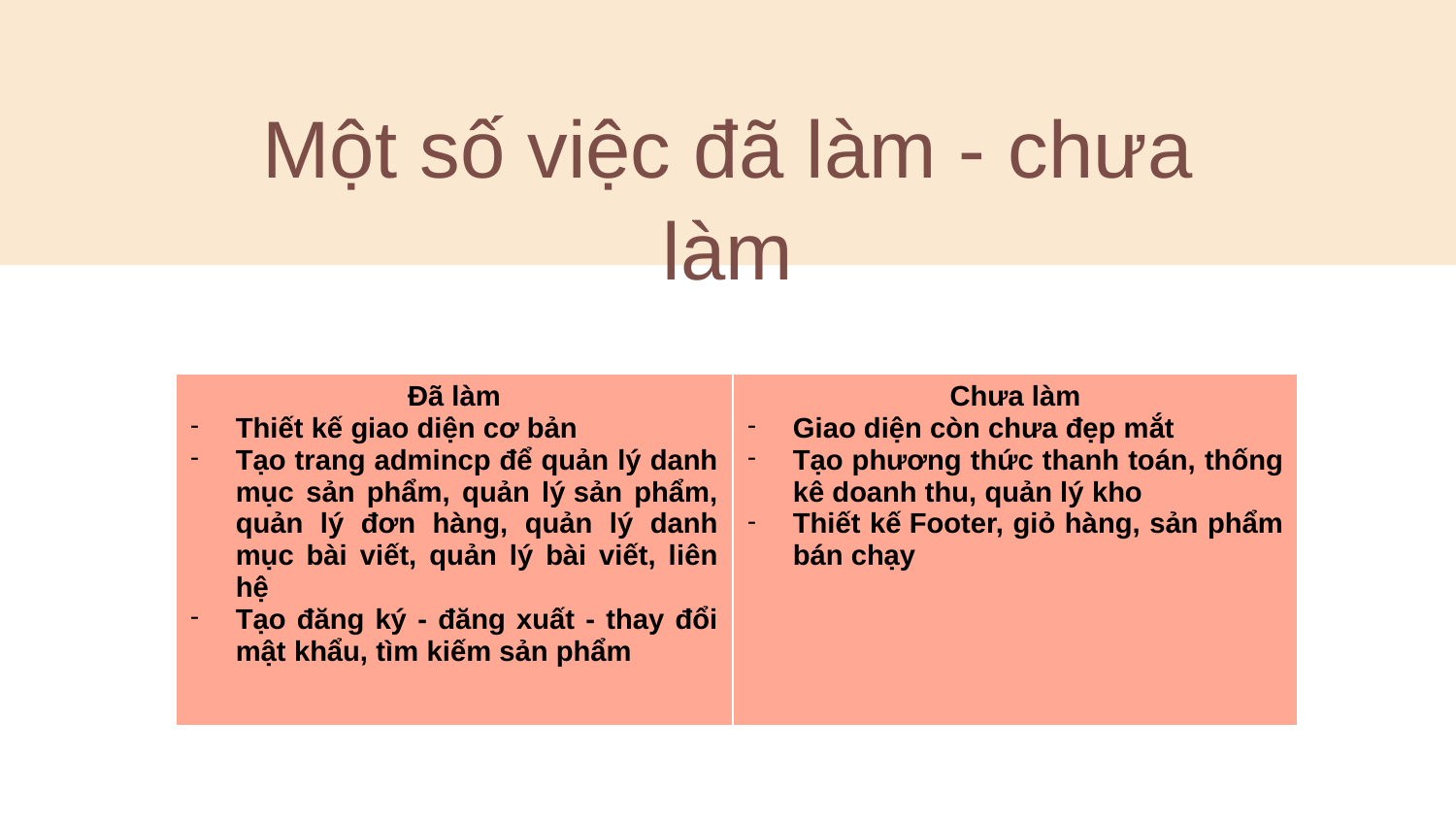

Một số việc đã làm - chưa làm
| Đã làm Thiết kế giao diện cơ bản Tạo trang admincp để quản lý danh mục sản phẩm, quản lý sản phẩm, quản lý đơn hàng, quản lý danh mục bài viết, quản lý bài viết, liên hệ Tạo đăng ký - đăng xuất - thay đổi mật khẩu, tìm kiếm sản phẩm | Chưa làm Giao diện còn chưa đẹp mắt Tạo phương thức thanh toán, thống kê doanh thu, quản lý kho Thiết kế Footer, giỏ hàng, sản phẩm bán chạy |
| --- | --- |